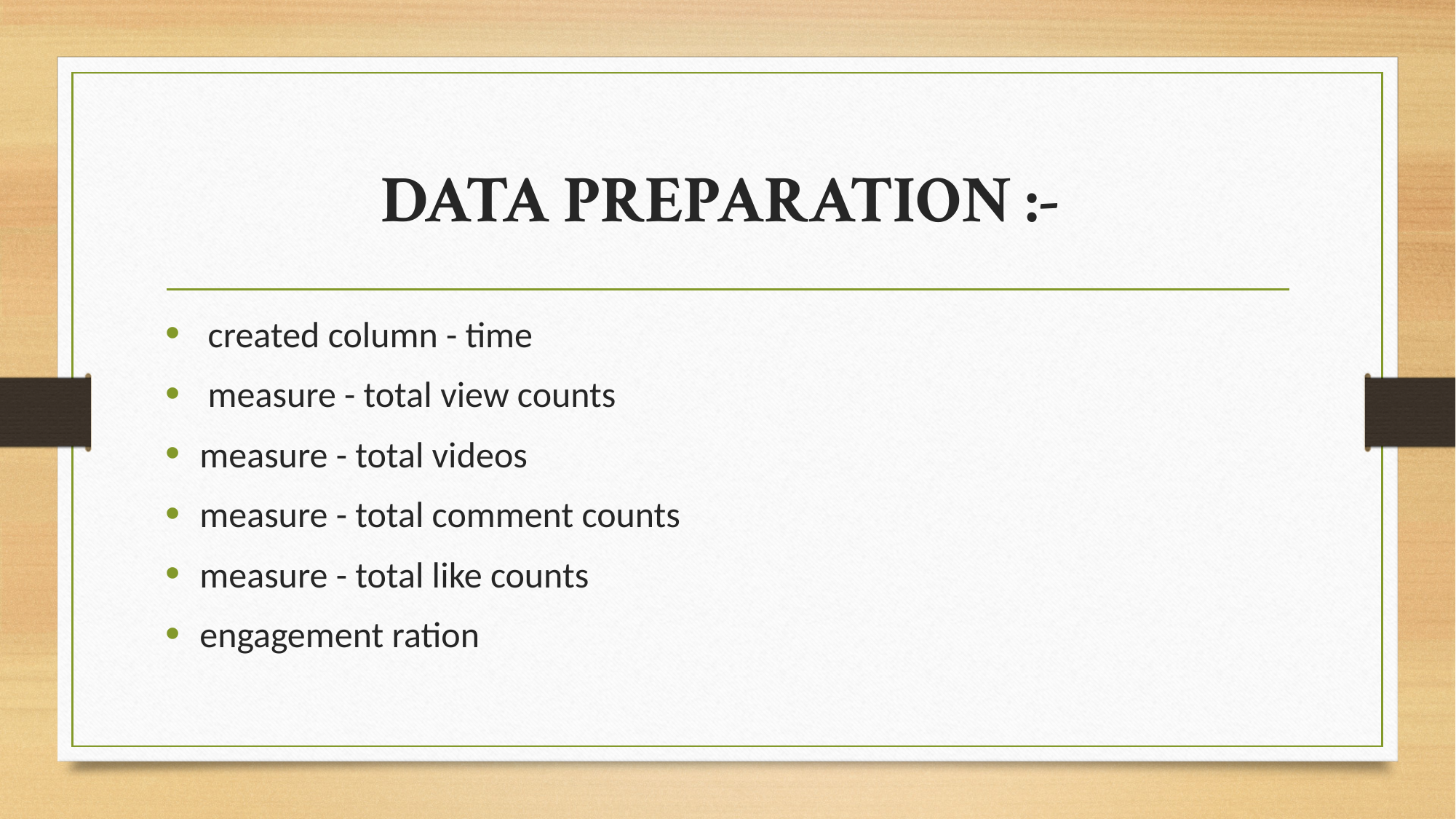

# DATA PREPARATION :-
 created column - time
 measure - total view counts
measure - total videos
measure - total comment counts
measure - total like counts
engagement ration